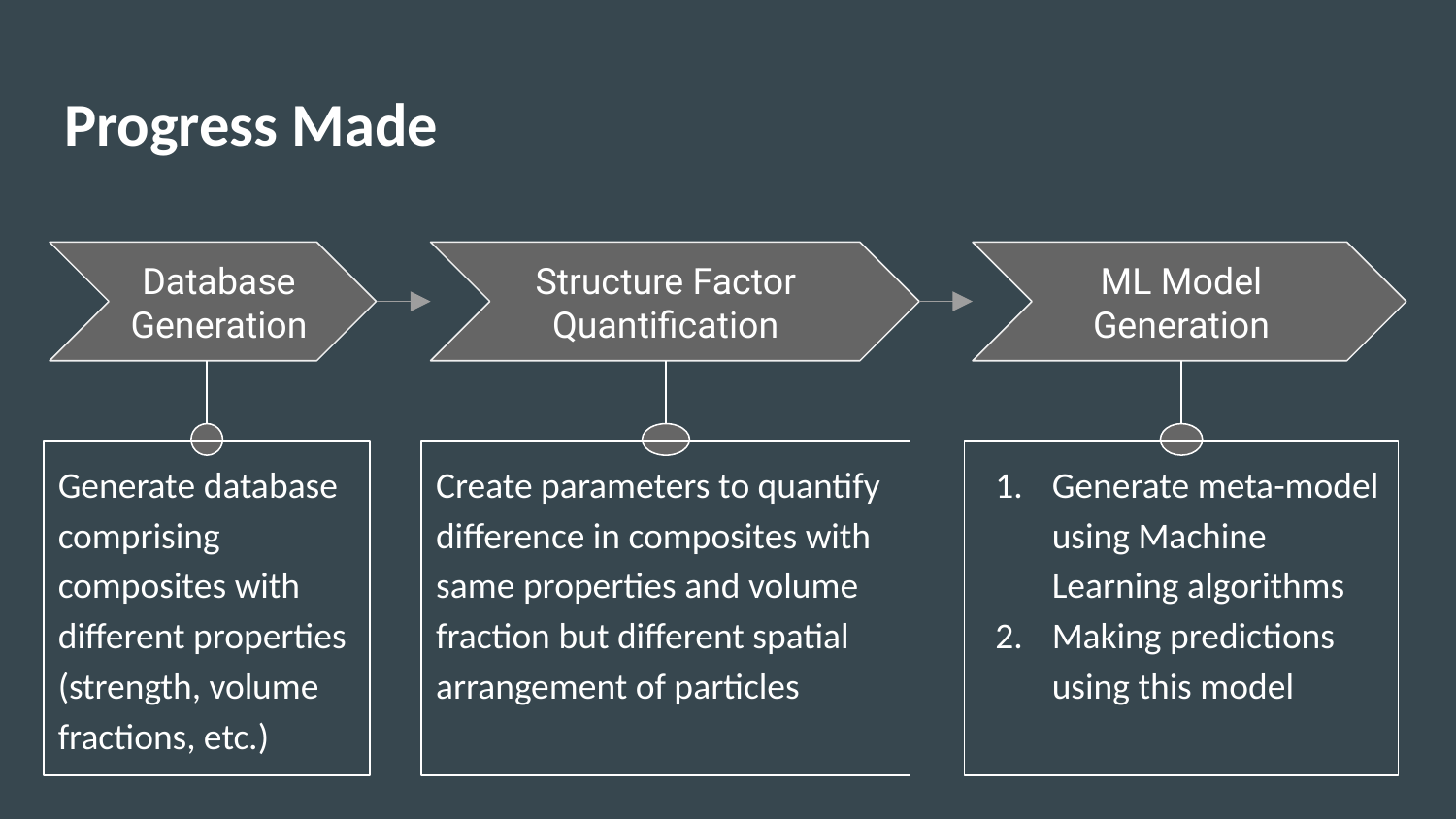

# Progress Made

Database Generation
Structure Factor Quantification
ML Model Generation

Generate database comprising composites with different properties (strength, volume fractions, etc.)
Create parameters to quantify difference in composites with same properties and volume fraction but different spatial arrangement of particles
Generate meta-model using Machine Learning algorithms
Making predictions using this model